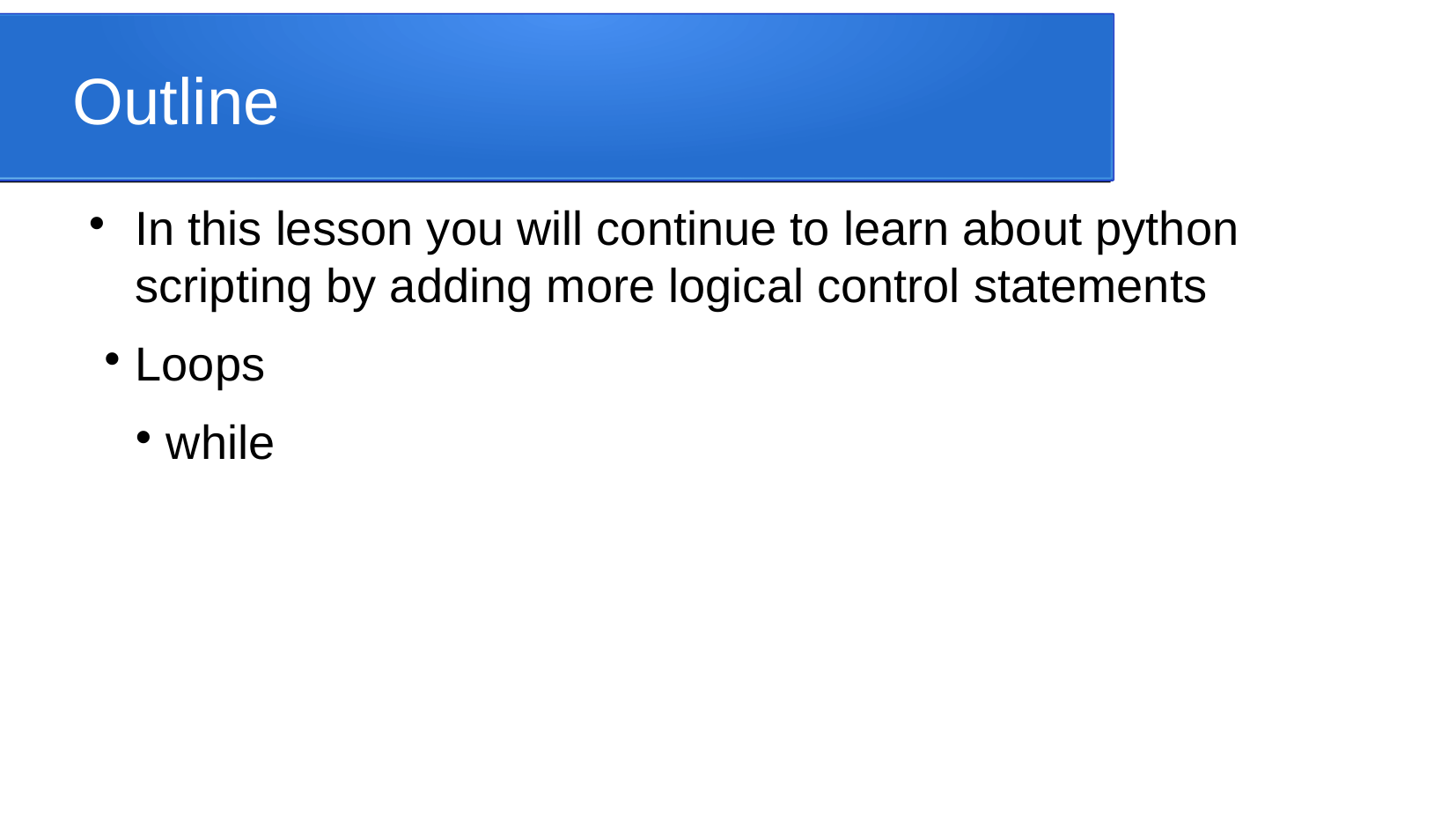

Outline
In this lesson you will continue to learn about python scripting by adding more logical control statements
Loops
while